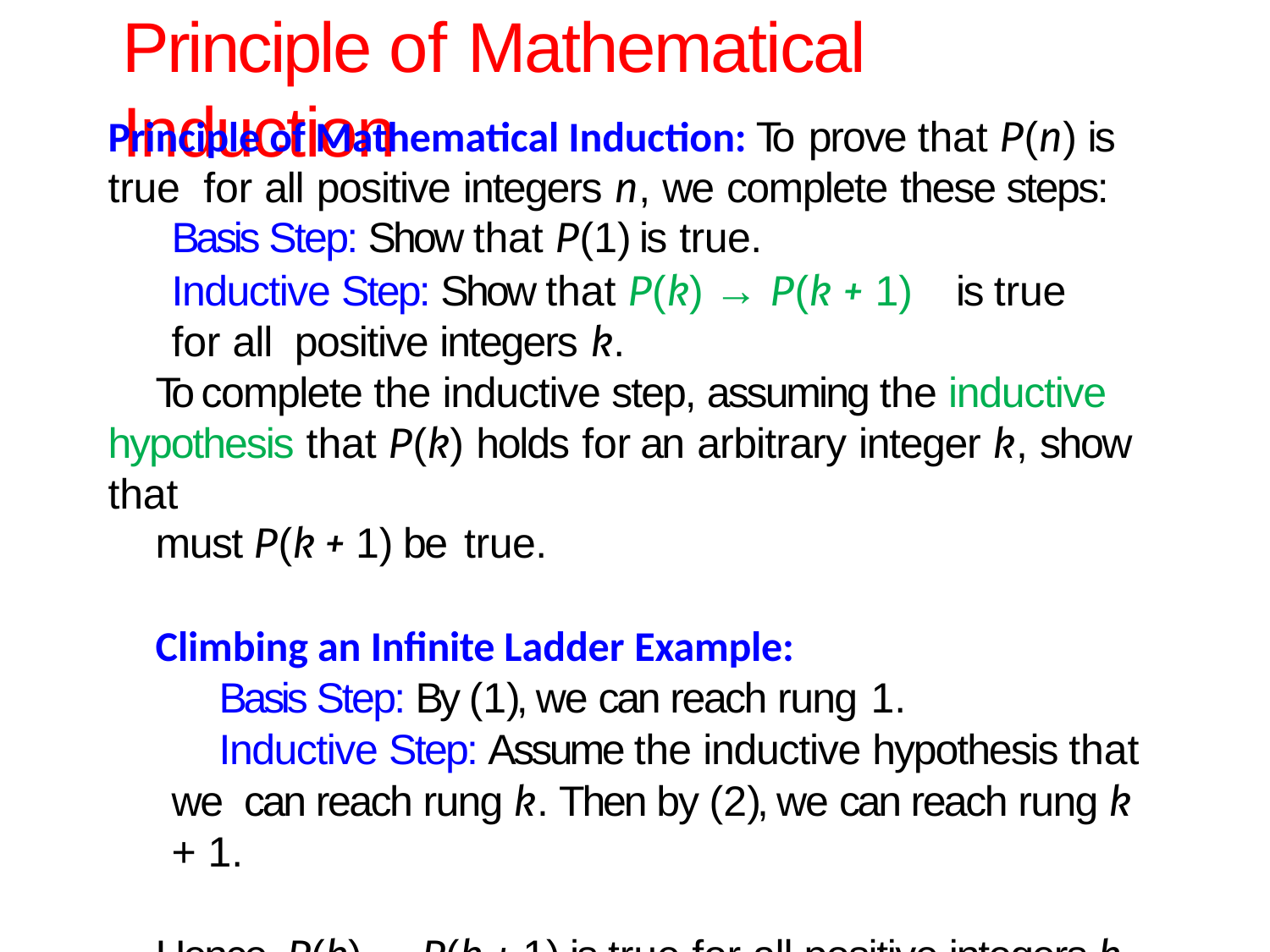

# Principle of Mathematical Induction
Principle of Mathematical Induction: To  prove that P(n) is true  for all positive integers n, we complete these steps:
Basis Step: Show that P(1) is true.
Inductive Step: Show that P(k) →   P(k + 1)	is true for all  positive integers k.
To complete the inductive step, assuming the inductive  hypothesis that P(k) holds for an arbitrary integer k, show that
must P(k + 1)  be  true.

Climbing an Infinite Ladder Example:
Basis Step: By (1), we can reach rung 1.
Inductive Step: Assume the inductive hypothesis that we  can reach rung k. Then by (2), we can reach rung k + 1.

Hence, P(k) → P(k + 1)  is true for all positive integers k. We can  reach every rung on the ladder.